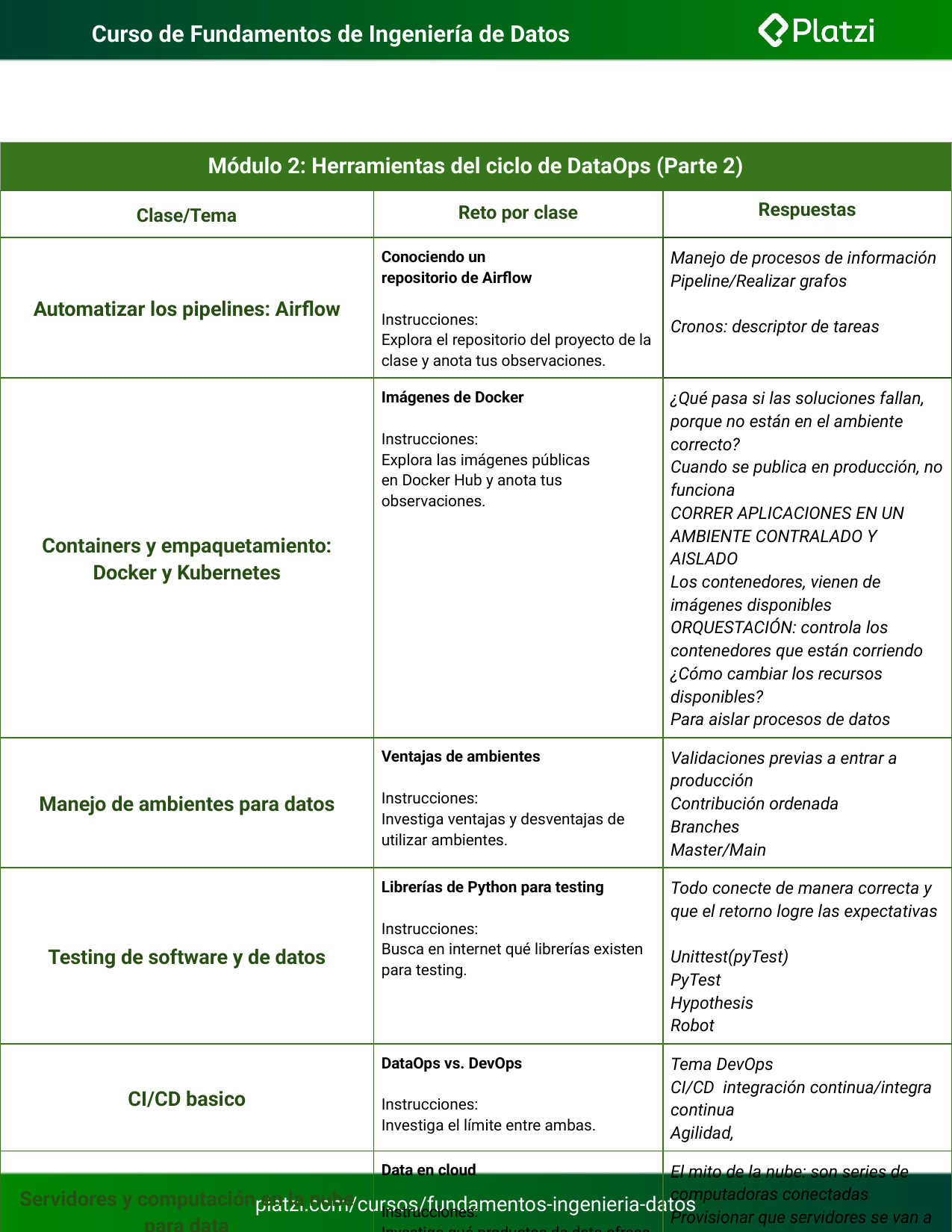

# Curso de Fundamentos de Ingeniería de Datos
| Módulo 2: Herramientas del ciclo de DataOps (Parte 2) |  |  |
| --- | --- | --- |
| Clase/Tema | Reto por clase | Respuestas |
| Automatizar los pipelines: Airflow | Conociendo un repositorio de Airflow Instrucciones: Explora el repositorio del proyecto de la clase y anota tus observaciones. | Manejo de procesos de información Pipeline/Realizar grafos Cronos: descriptor de tareas |
| Containers y empaquetamiento: Docker y Kubernetes | Imágenes de Docker Instrucciones: Explora las imágenes públicas en Docker Hub y anota tus observaciones. | ¿Qué pasa si las soluciones fallan, porque no están en el ambiente correcto? Cuando se publica en producción, no funciona CORRER APLICACIONES EN UN AMBIENTE CONTRALADO Y AISLADO Los contenedores, vienen de imágenes disponibles ORQUESTACIÓN: controla los contenedores que están corriendo ¿Cómo cambiar los recursos disponibles? Para aislar procesos de datos |
| Manejo de ambientes para datos | Ventajas de ambientes Instrucciones: Investiga ventajas y desventajas de utilizar ambientes. | Validaciones previas a entrar a producción Contribución ordenada Branches Master/Main |
| Testing de software y de datos | Librerías de Python para testing Instrucciones: Busca en internet qué librerías existen para testing. | Todo conecte de manera correcta y que el retorno logre las expectativas Unittest(pyTest) PyTest Hypothesis Robot |
| CI/CD basico | DataOps vs. DevOps Instrucciones: Investiga el límite entre ambas. | Tema DevOps CI/CD integración continua/integra continua Agilidad, |
| Servidores y computación en la nube para data | Data en cloud Instrucciones: Investiga qué productos de data ofrece cada proveedor. | El mito de la nube: son series de computadoras conectadas Provisionar que servidores se van a utilizar |
platzi.com/cursos/fundamentos-ingenieria-datos